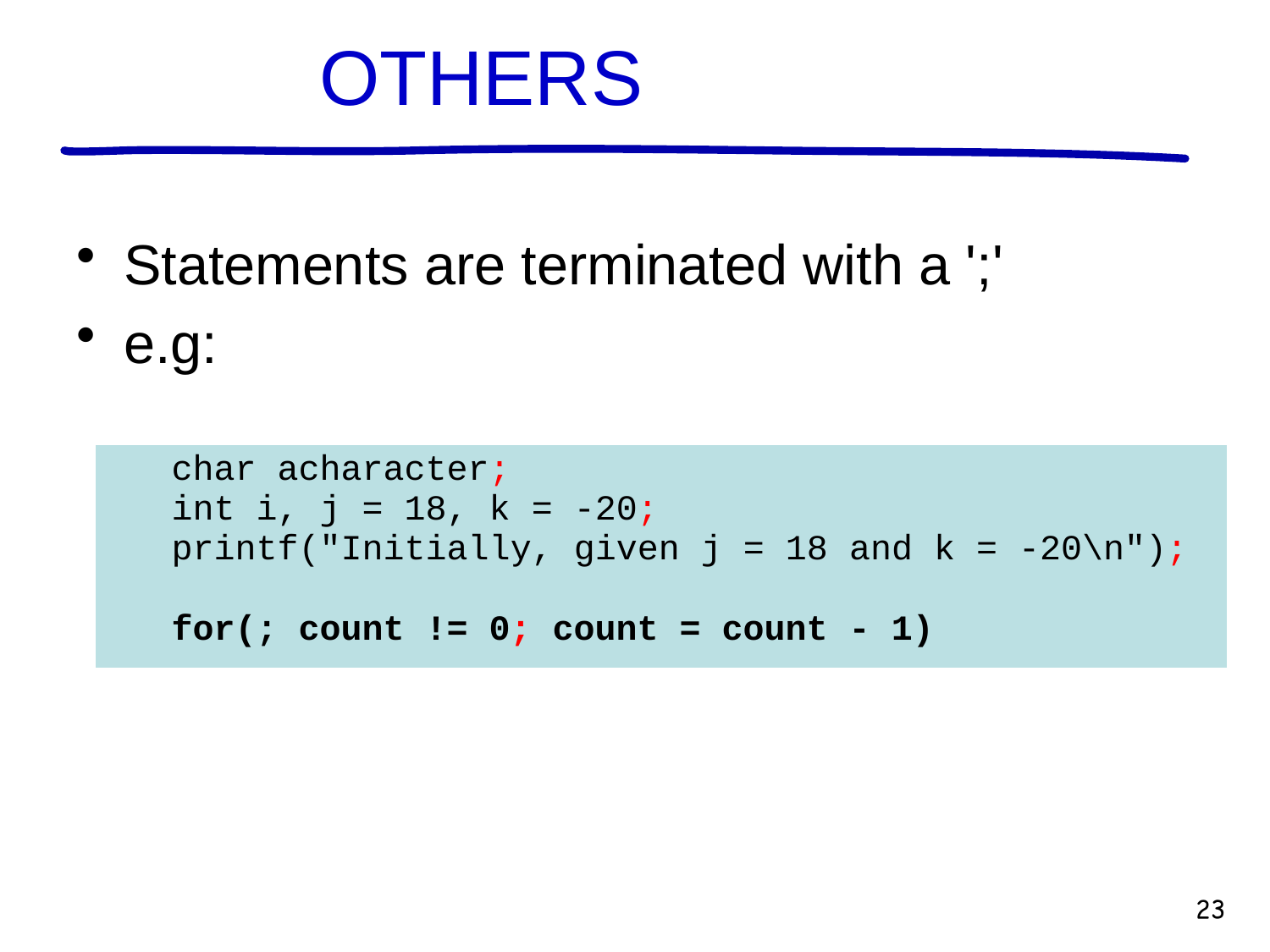

# OTHERS
Statements are terminated with a ';'
e.g:

| char acharacter; int i, j = 18, k = -20; printf("Initially, given j = 18 and k = -20\n"); for(; count != 0; count = count - 1) |
| --- |
23